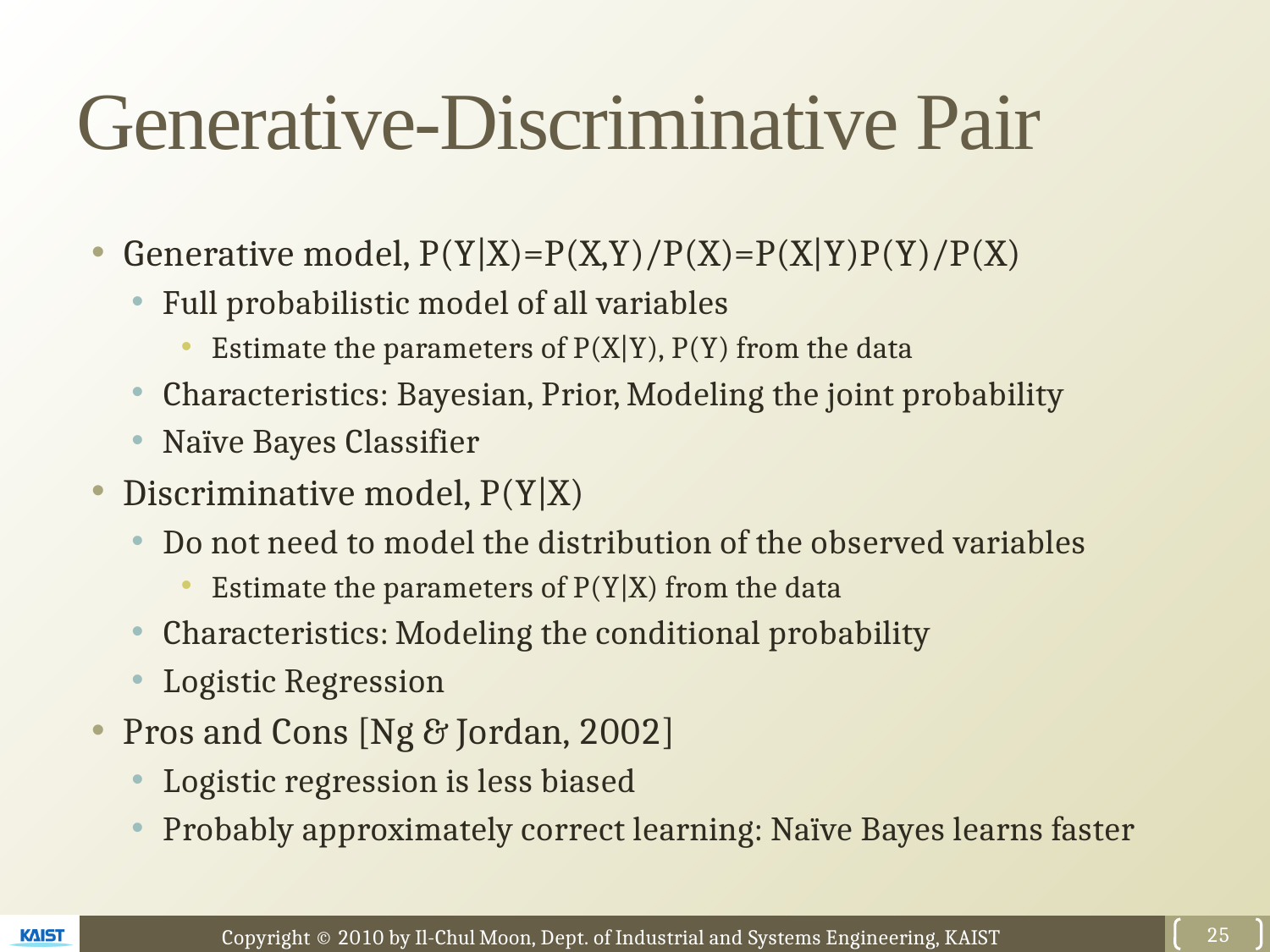

# Generative-Discriminative Pair
Generative model, P(Y|X)=P(X,Y)/P(X)=P(X|Y)P(Y)/P(X)
Full probabilistic model of all variables
Estimate the parameters of P(X|Y), P(Y) from the data
Characteristics: Bayesian, Prior, Modeling the joint probability
Naïve Bayes Classifier
Discriminative model, P(Y|X)
Do not need to model the distribution of the observed variables
Estimate the parameters of P(Y|X) from the data
Characteristics: Modeling the conditional probability
Logistic Regression
Pros and Cons [Ng & Jordan, 2002]
Logistic regression is less biased
Probably approximately correct learning: Naïve Bayes learns faster

25